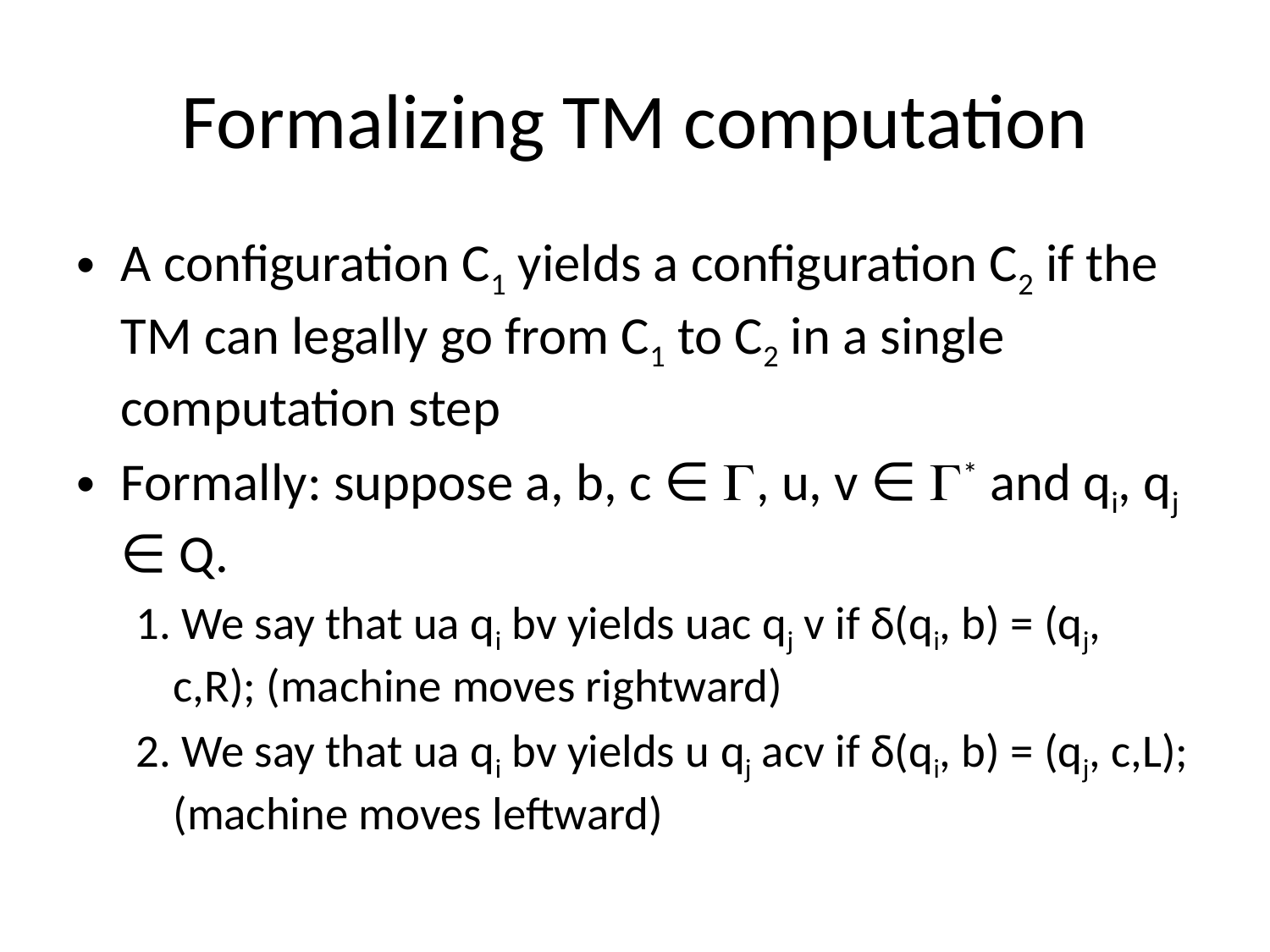

# Formalizing TM computation
A configuration C1 yields a configuration C2 if the TM can legally go from C1 to C2 in a single computation step
Formally: suppose a, b, c ∈ Γ, u, v ∈ Γ* and qi, qj ∈ Q.
1. We say that ua qi bv yields uac qj v if δ(qi, b) = (qj, c,R); (machine moves rightward)
2. We say that ua qi bv yields u qj acv if δ(qi, b) = (qj, c,L); (machine moves leftward)